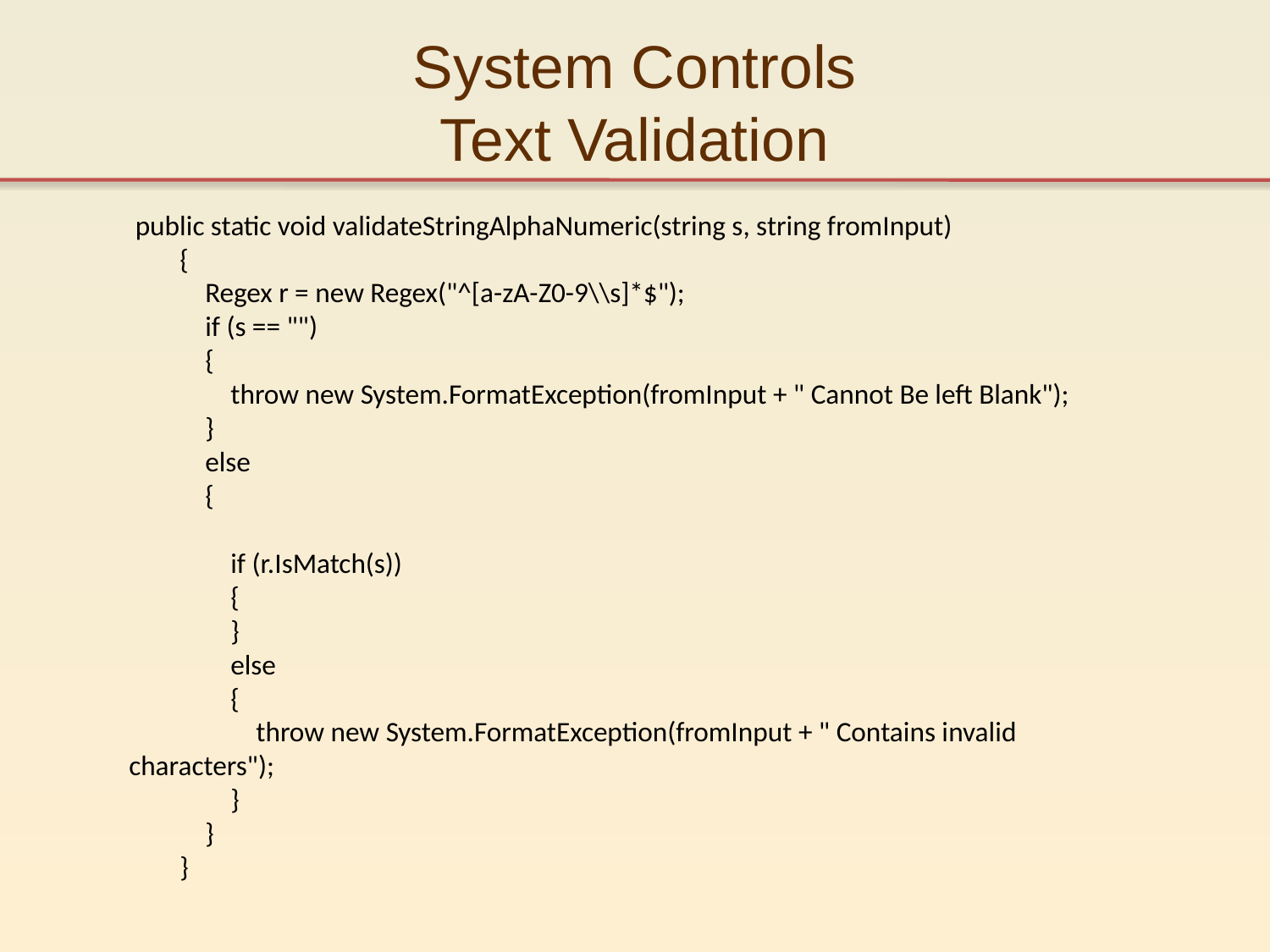

# System Controls Text Validation
 public static void validateStringAlphaNumeric(string s, string fromInput)
        {
            Regex r = new Regex("^[a-zA-Z0-9\\s]*$");
            if (s == "")
            {
                throw new System.FormatException(fromInput + " Cannot Be left Blank");
            }
            else
            {

                if (r.IsMatch(s))
                {
                }
                else
                {
                    throw new System.FormatException(fromInput + " Contains invalid characters");
                }
            }
        }